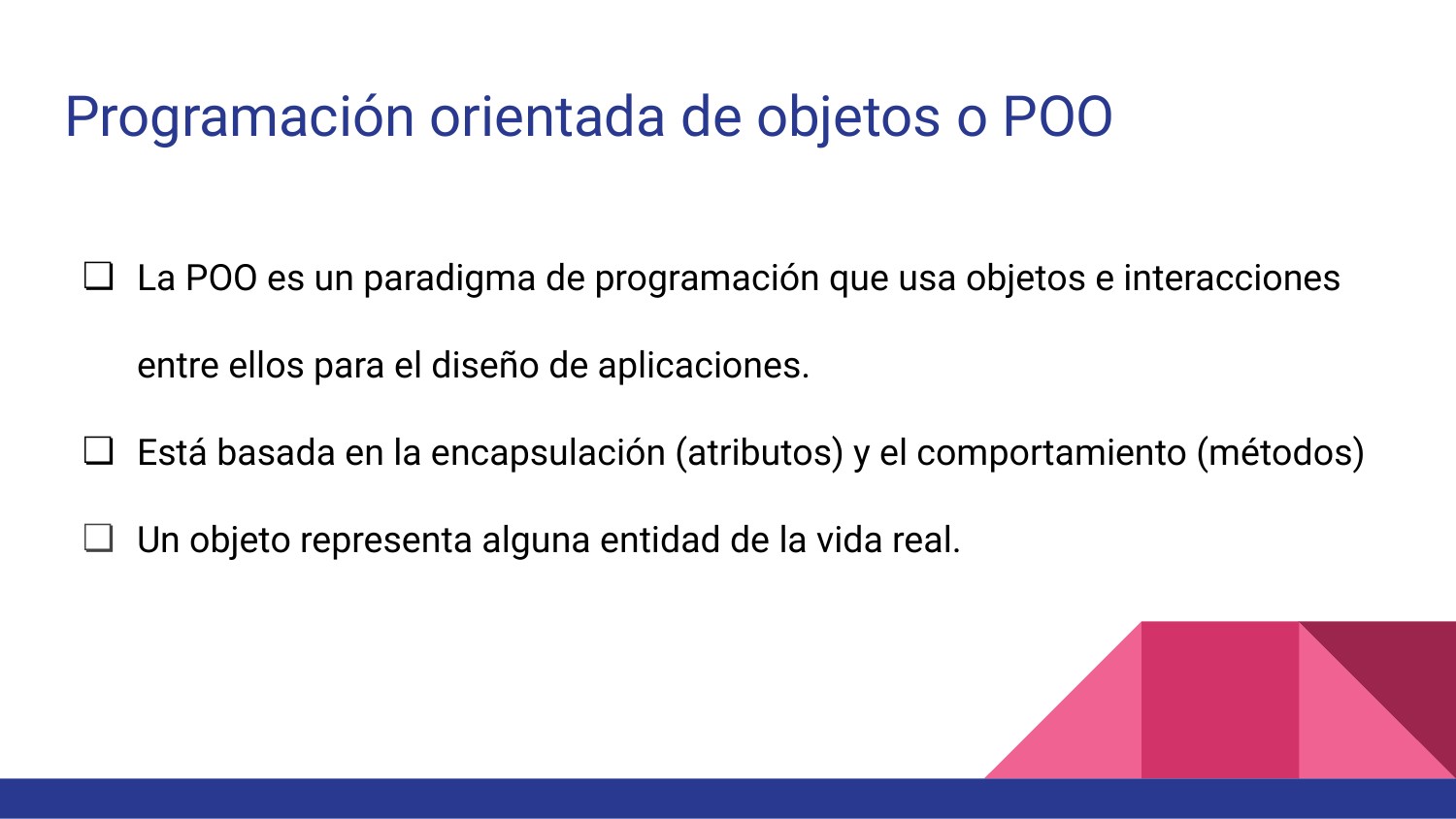

# Programación orientada de objetos o POO
La POO es un paradigma de programación que usa objetos e interacciones entre ellos para el diseño de aplicaciones.
Está basada en la encapsulación (atributos) y el comportamiento (métodos)
Un objeto representa alguna entidad de la vida real.